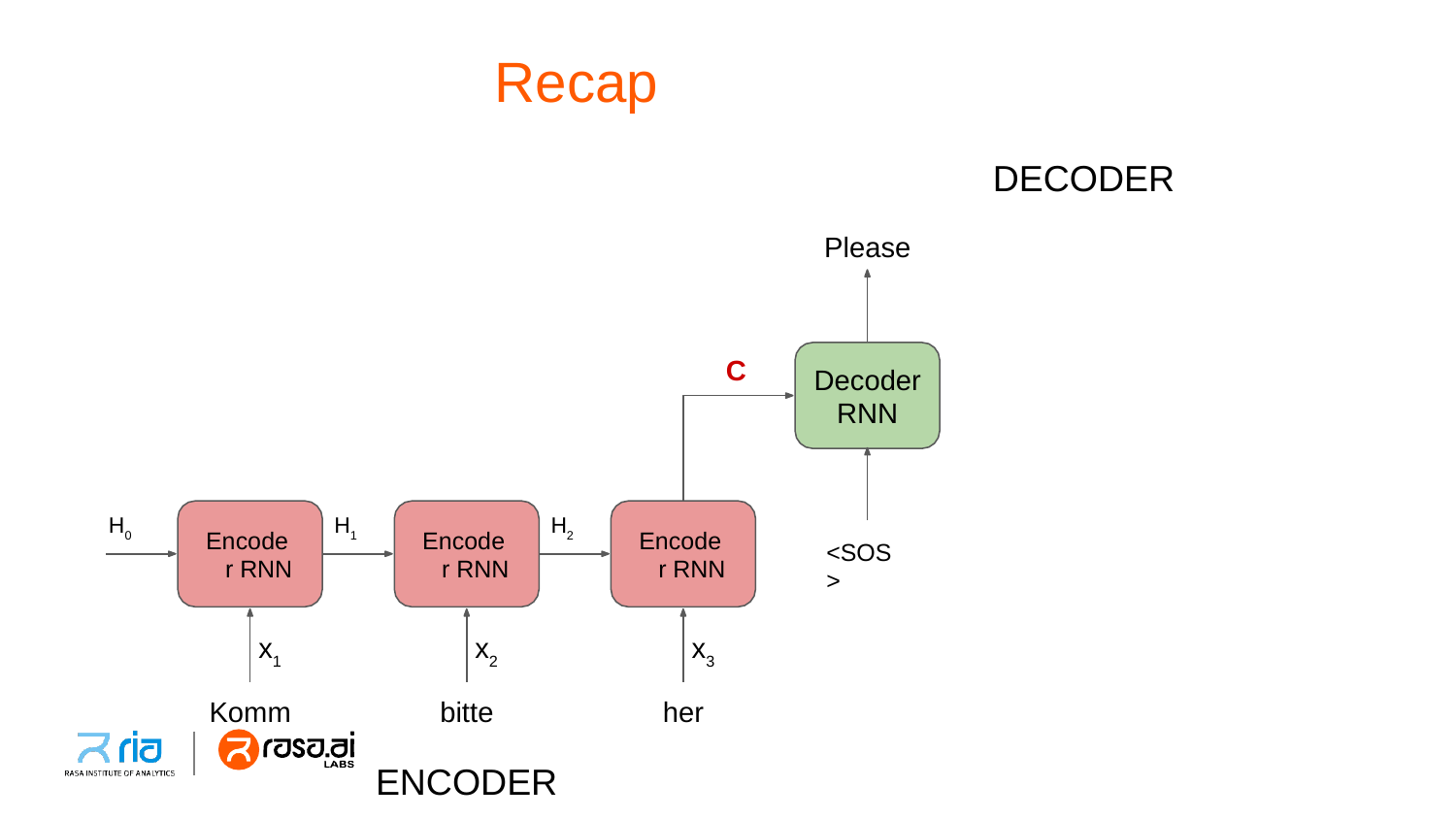

# Recap
DECODER
Please

C
Decoder RNN

H0
H1
H2
Encoder RNN
Encoder RNN
Encoder RNN
<SOS>

x1
x2
x3
Komm
bitte
her
ENCODER